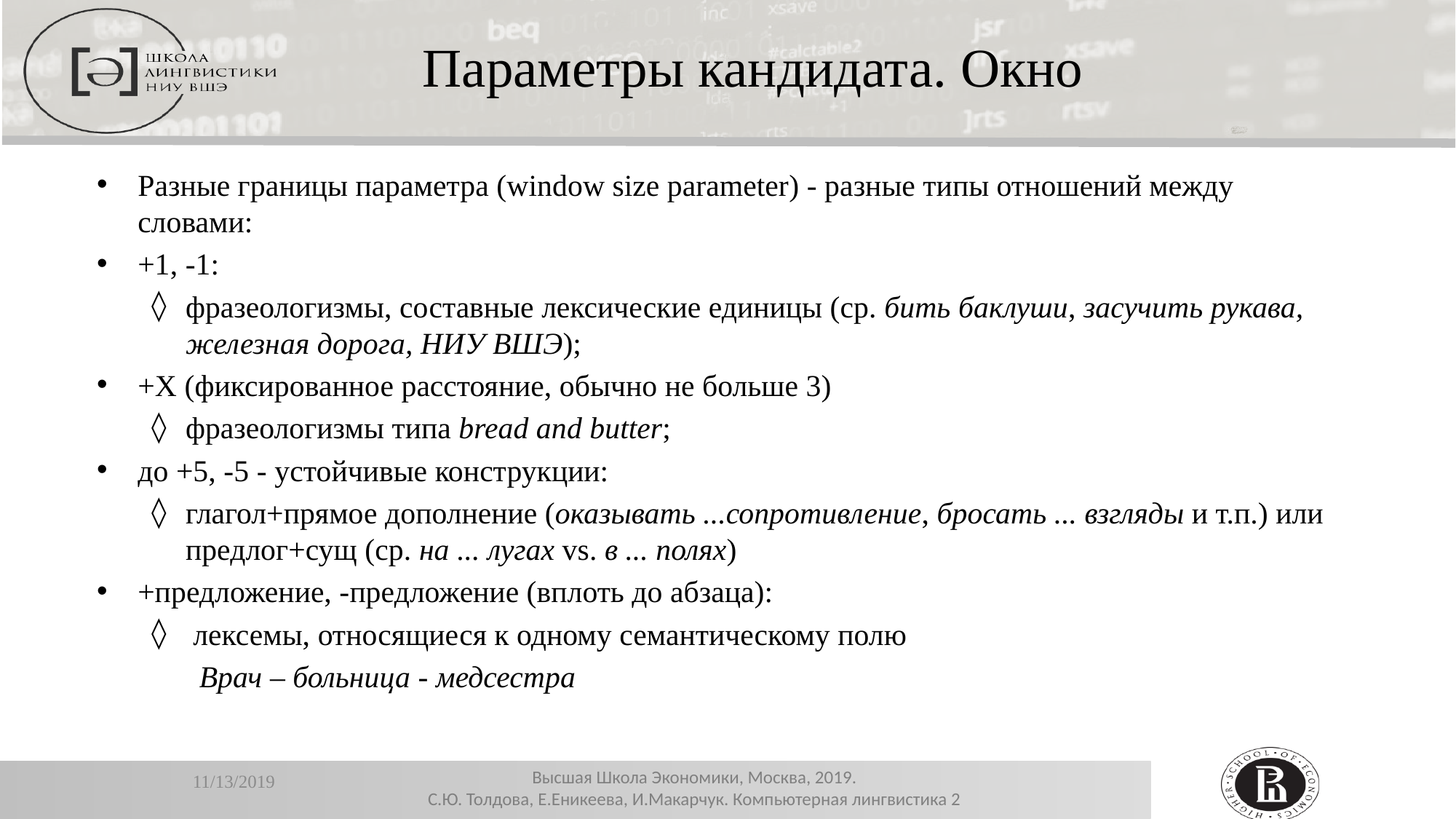

Параметры кандидата. Окно
Разные границы параметра (window size parameter) - разные типы отношений между словами:
+1, -1:
фразеологизмы, составные лексические единицы (ср. бить баклуши, засучить рукава, железная дорога, НИУ ВШЭ);
+X (фиксированное расстояние, обычно не больше 3)
фразеологизмы типа bread and butter;
до +5, -5 - устойчивые конструкции:
глагол+прямое дополнение (оказывать ...сопротивление, бросать ... взгляды и т.п.) или предлог+сущ (ср. на ... лугах vs. в ... полях)
+предложение, -предложение (вплоть до абзаца):
 лексемы, относящиеся к одному семантическому полю
Врач – больница - медсестра
11/13/2019